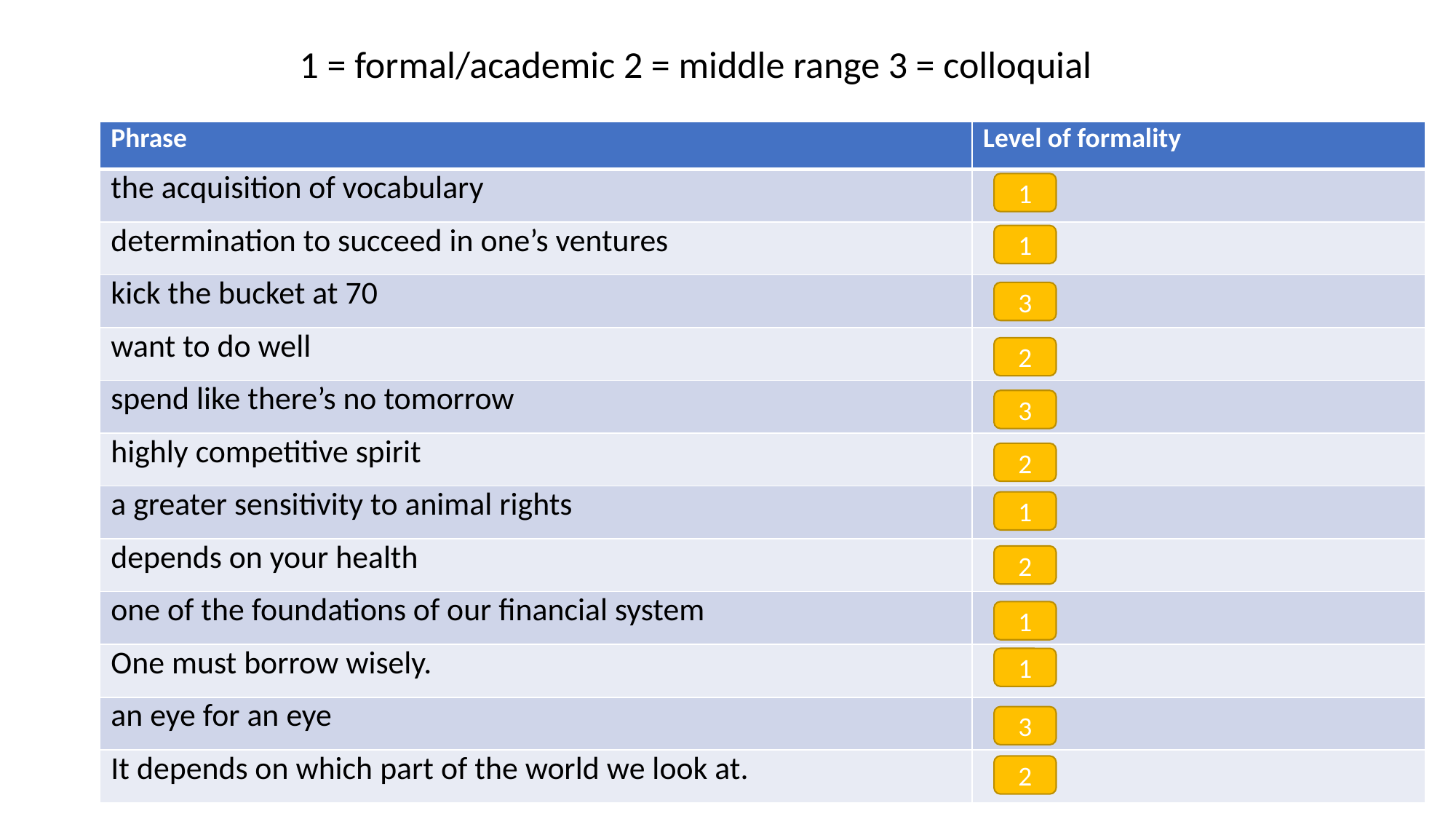

1 = formal/academic 2 = middle range 3 = colloquial
| Phrase | Level of formality |
| --- | --- |
| the acquisition of vocabulary |  |
| determination to succeed in one’s ventures |  |
| kick the bucket at 70 |  |
| want to do well |  |
| spend like there’s no tomorrow |  |
| highly competitive spirit |  |
| a greater sensitivity to animal rights |  |
| depends on your health |  |
| one of the foundations of our financial system |  |
| One must borrow wisely. |  |
| an eye for an eye |  |
| It depends on which part of the world we look at. |  |
1
1
3
2
3
2
1
2
1
1
3
2